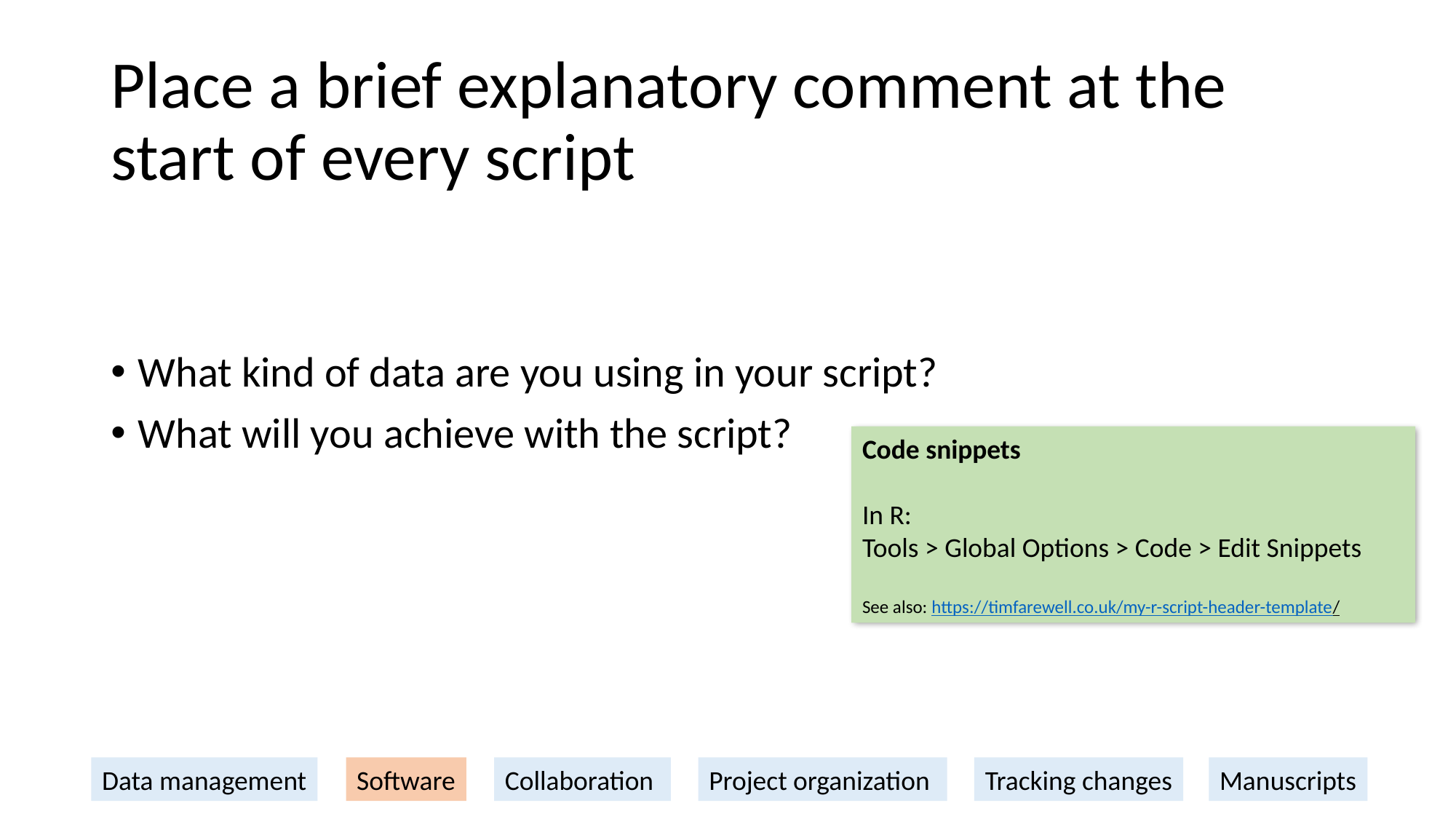

# Place a brief explanatory comment at the start of every script

What kind of data are you using in your script?
What will you achieve with the script?

Code snippets

In R:
Tools > Global Options > Code > Edit Snippets

See also: https://timfarewell.co.uk/my-r-script-header-template/
Data management
Software
Collaboration
Project organization
Tracking changes
Manuscripts